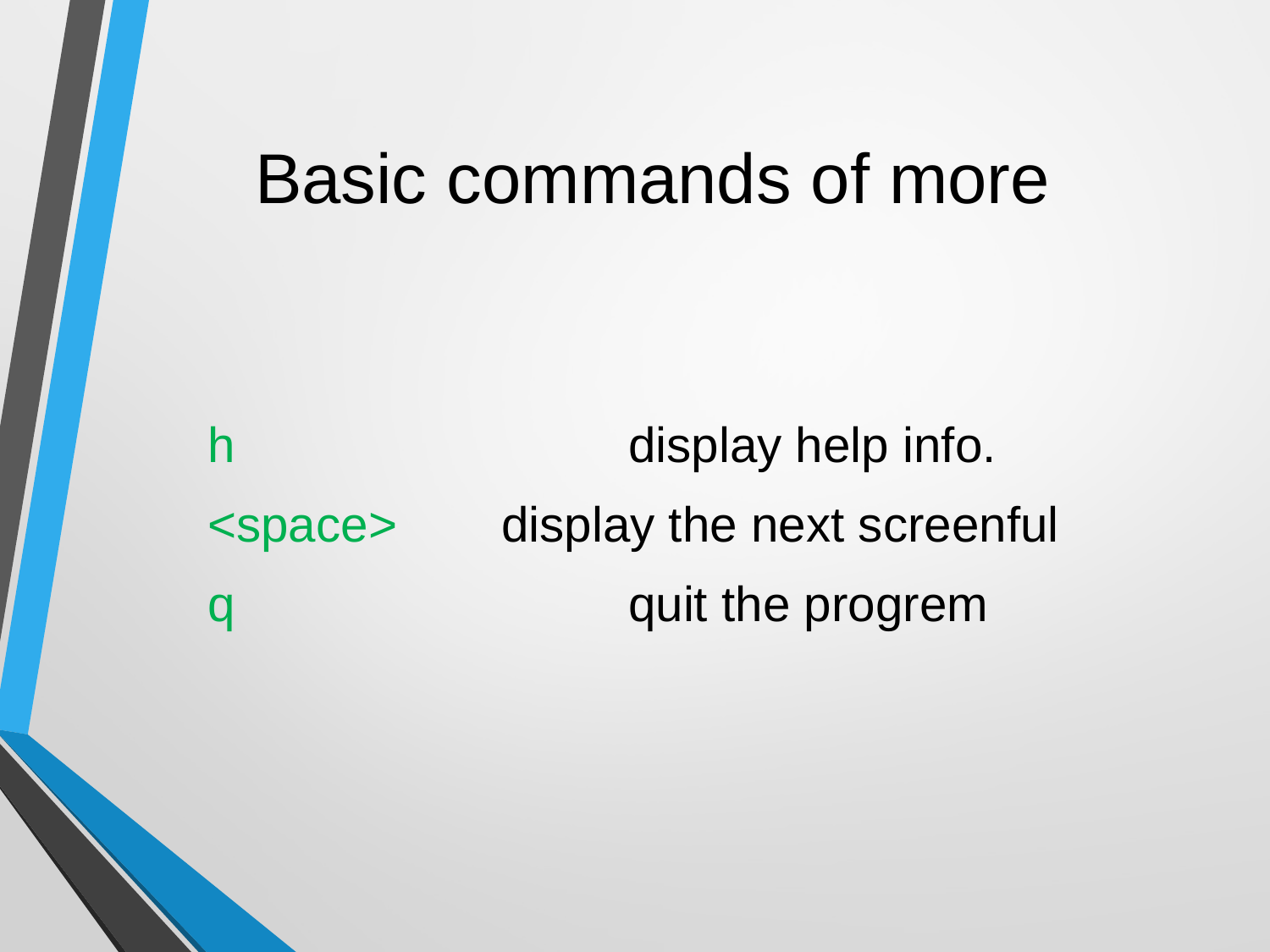

# Basic commands of more

h				display help info.
<space>	display the next screenful
q				quit the progrem